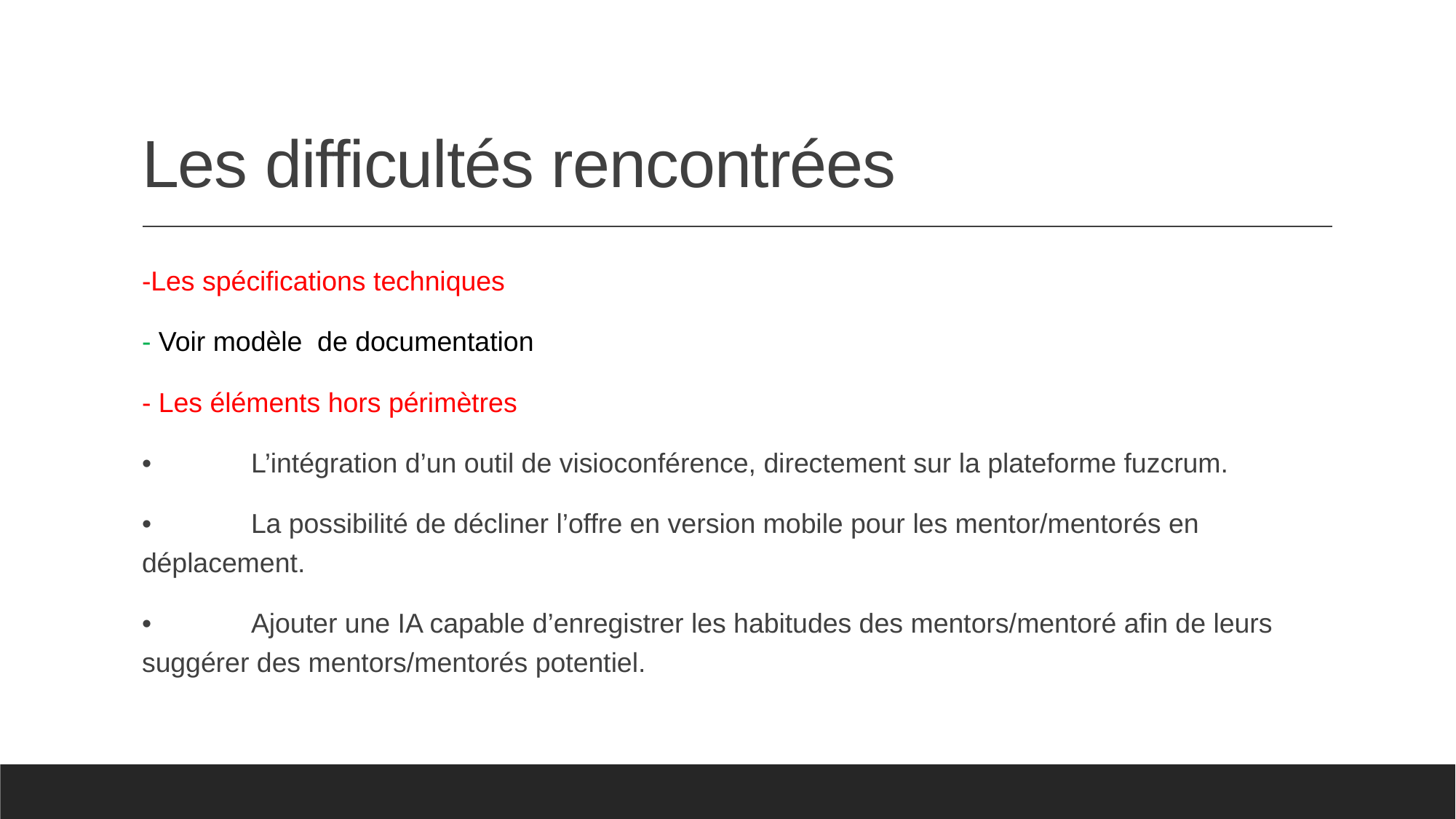

# Les difficultés rencontrées
-Les spécifications techniques
- Voir modèle  de documentation
- Les éléments hors périmètres
•	L’intégration d’un outil de visioconférence, directement sur la plateforme fuzcrum.
•	La possibilité de décliner l’offre en version mobile pour les mentor/mentorés en déplacement.
•	Ajouter une IA capable d’enregistrer les habitudes des mentors/mentoré afin de leurs suggérer des mentors/mentorés potentiel.